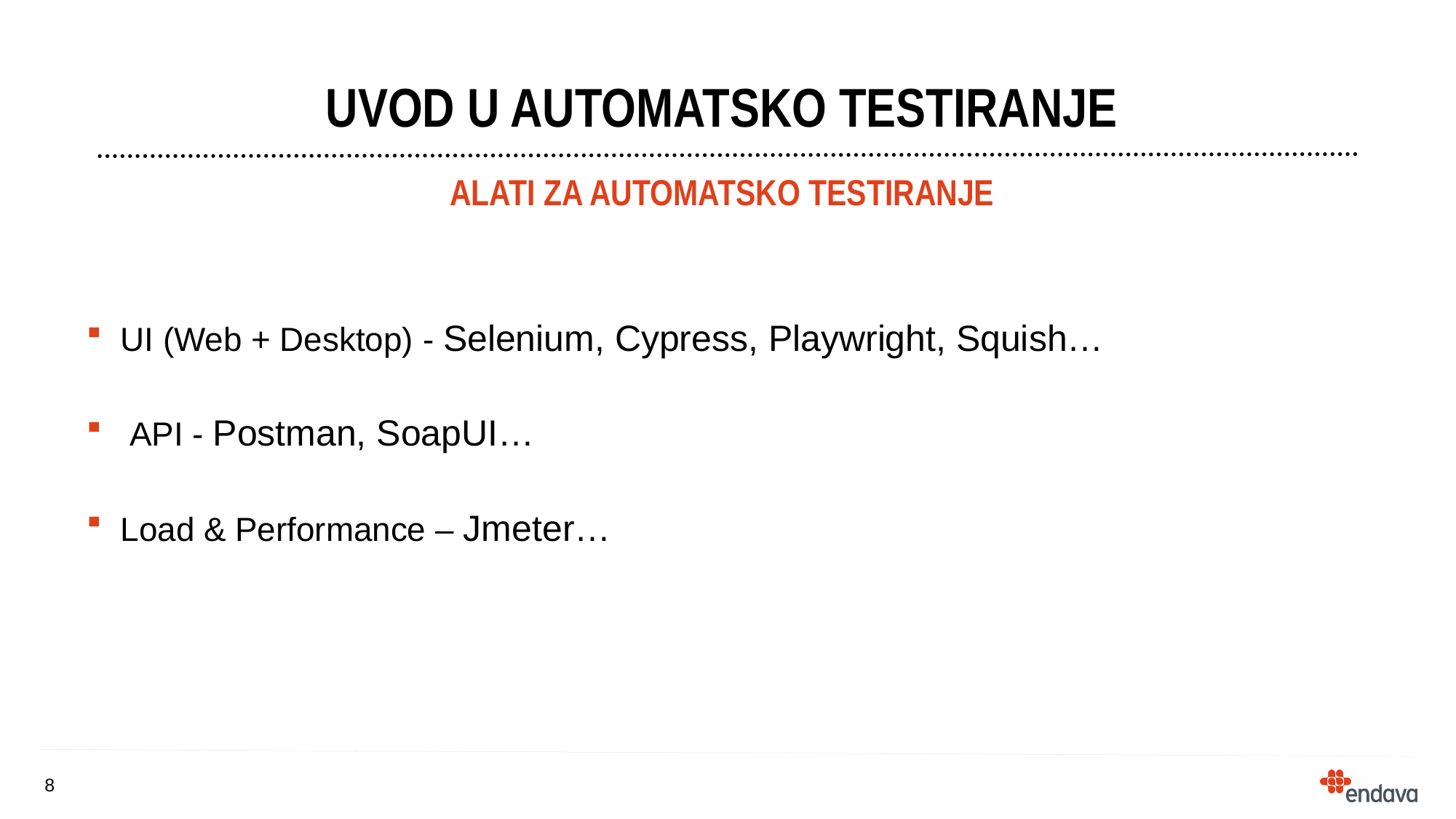

# Uvod u automatsko testiranje
ALATI ZA AUTOMATSKO TESTIRANJE

UI (Web + Desktop) - Selenium, Cypress, Playwright, Squish…
 API - Postman, SoapUI…
Load & Performance – Jmeter…